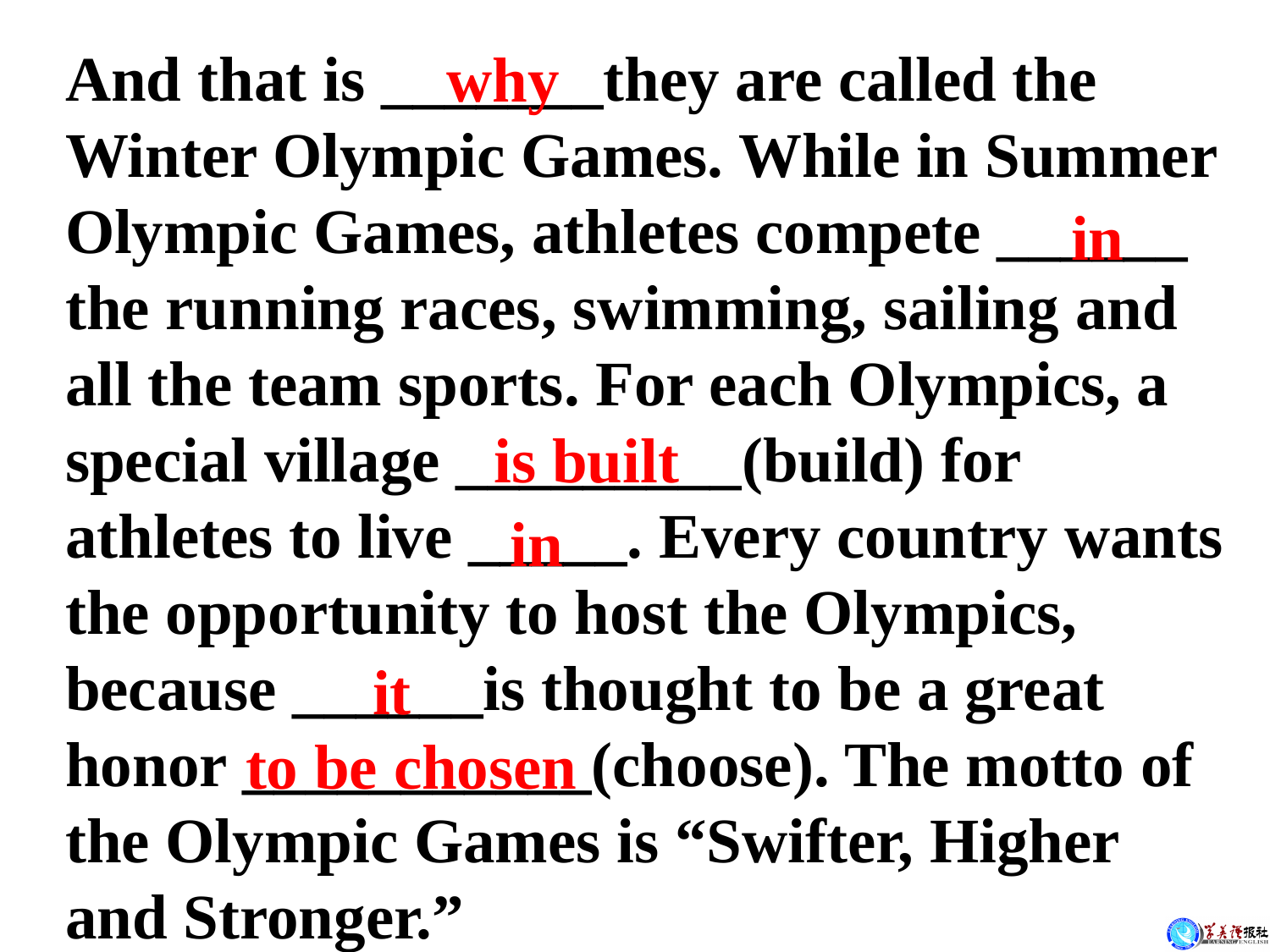

And that is _______they are called the Winter Olympic Games. While in Summer Olympic Games, athletes compete ______ the running races, swimming, sailing and all the team sports. For each Olympics, a
special village _________(build) for athletes to live _____. Every country wants the opportunity to host the Olympics, because ______is thought to be a great honor ___________(choose). The motto of the Olympic Games is “Swifter, Higher and Stronger.”
why
in
 is built
in
it
to be chosen